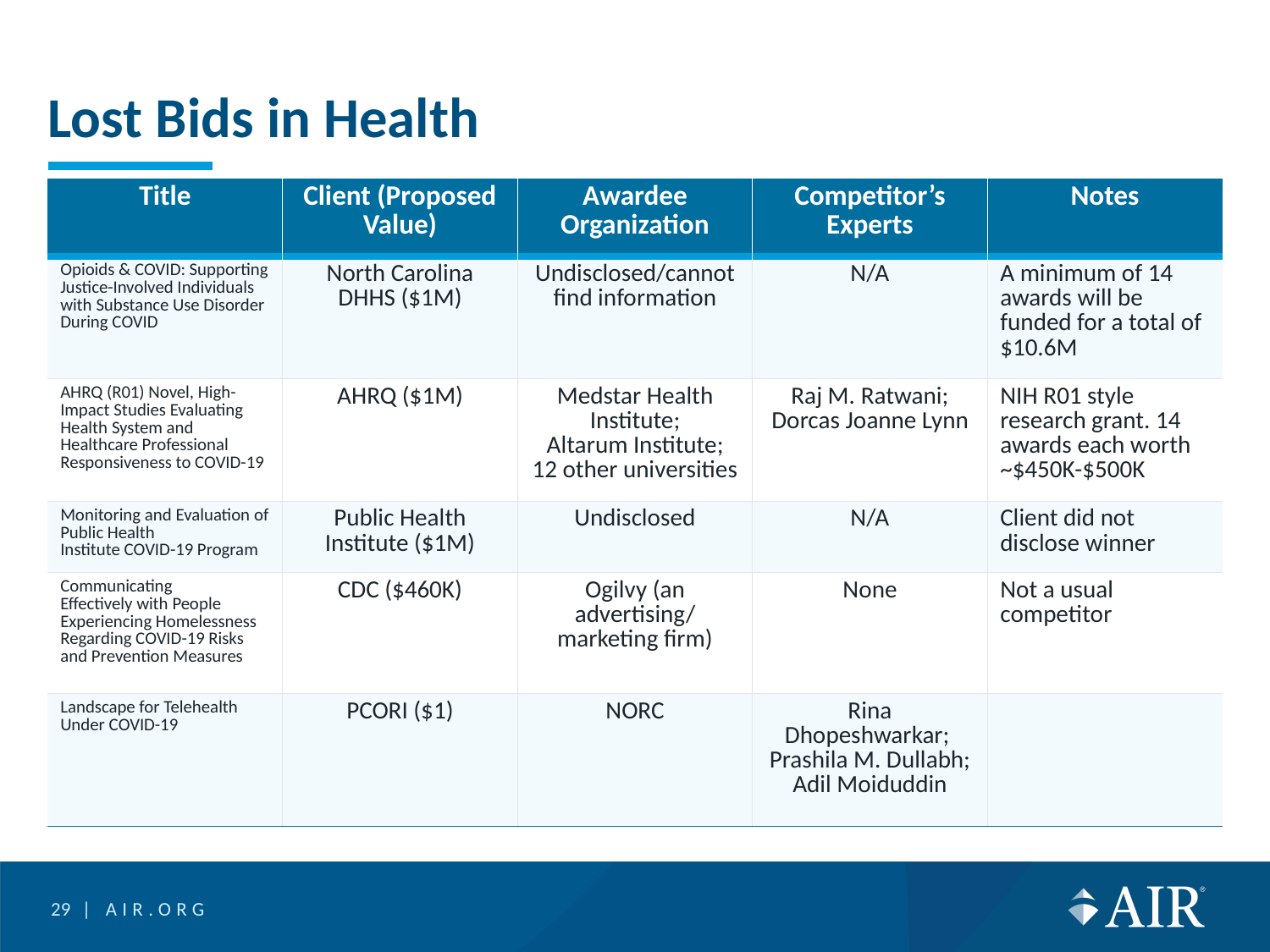

# Lost Bids in Health
| Title | Client (Proposed Value) | Awardee Organization | Competitor’s Experts | Notes |
| --- | --- | --- | --- | --- |
| Opioids & COVID: Supporting Justice-Involved Individuals with Substance Use Disorder During COVID | North Carolina DHHS ($1M) | Undisclosed/cannot find information | N/A | A minimum of 14 awards will be funded for a total of $10.6M |
| AHRQ (R01) Novel, High-Impact Studies Evaluating Health System and Healthcare Professional Responsiveness to COVID-19 | AHRQ ($1M) | Medstar Health Institute; Altarum Institute; 12 other universities | Raj M. Ratwani; Dorcas Joanne Lynn | NIH R01 style research grant. 14 awards each worth ~$450K-$500K |
| Monitoring and Evaluation of Public Health Institute COVID-19 Program | Public Health Institute ($1M) | Undisclosed | N/A | Client did not disclose winner |
| Communicating Effectively with People Experiencing Homelessness Regarding COVID-19 Risks and Prevention Measures | CDC ($460K) | Ogilvy (an advertising/ marketing firm) | None | Not a usual competitor |
| Landscape for Telehealth Under COVID-19 | PCORI ($1) | NORC | Rina Dhopeshwarkar; Prashila M. Dullabh; Adil Moiduddin |  |
29